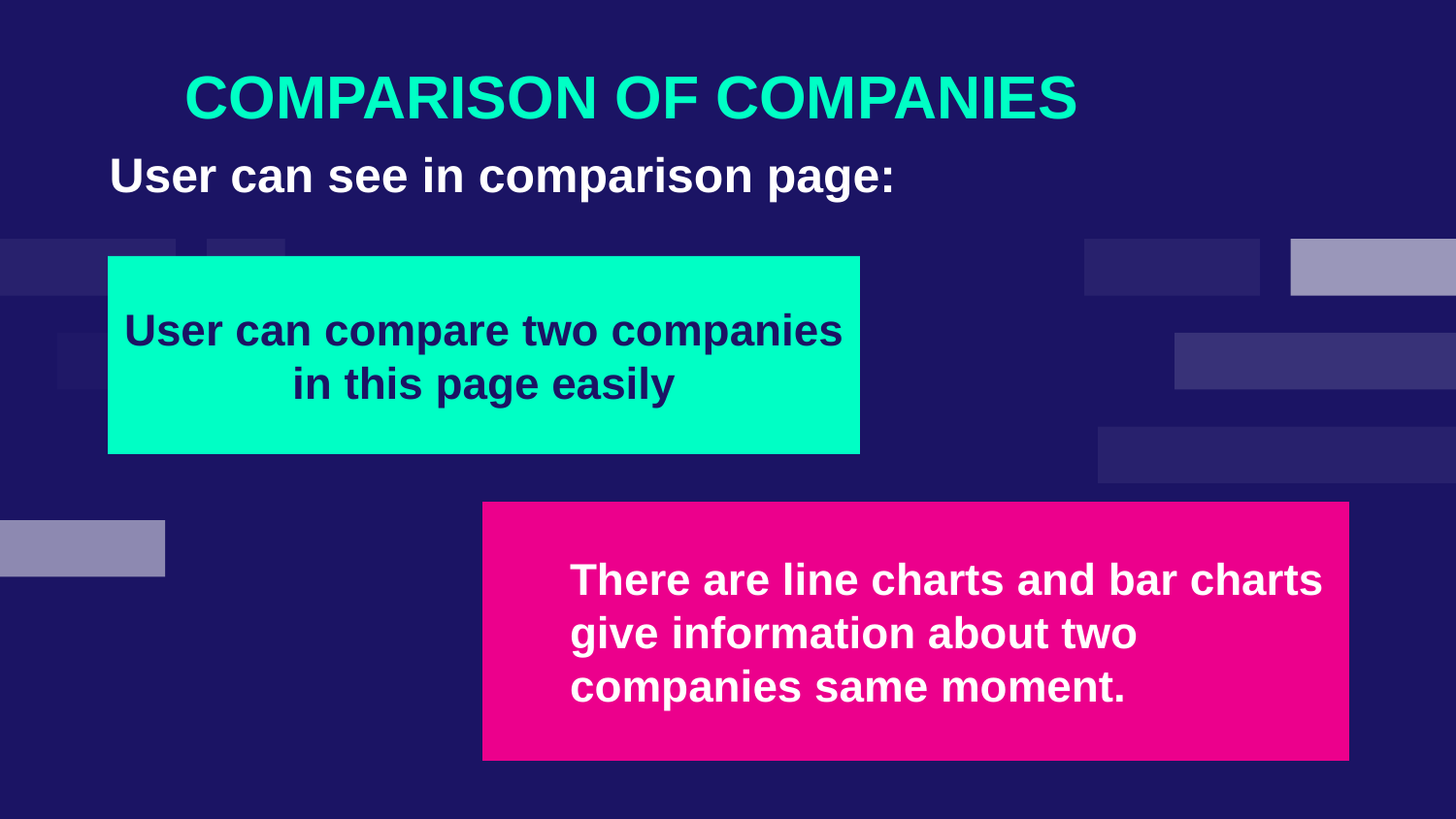

COMPARISON OF COMPANIES
User can see in comparison page:
User can compare two companies in this page easily
There are line charts and bar charts give information about two companies same moment.